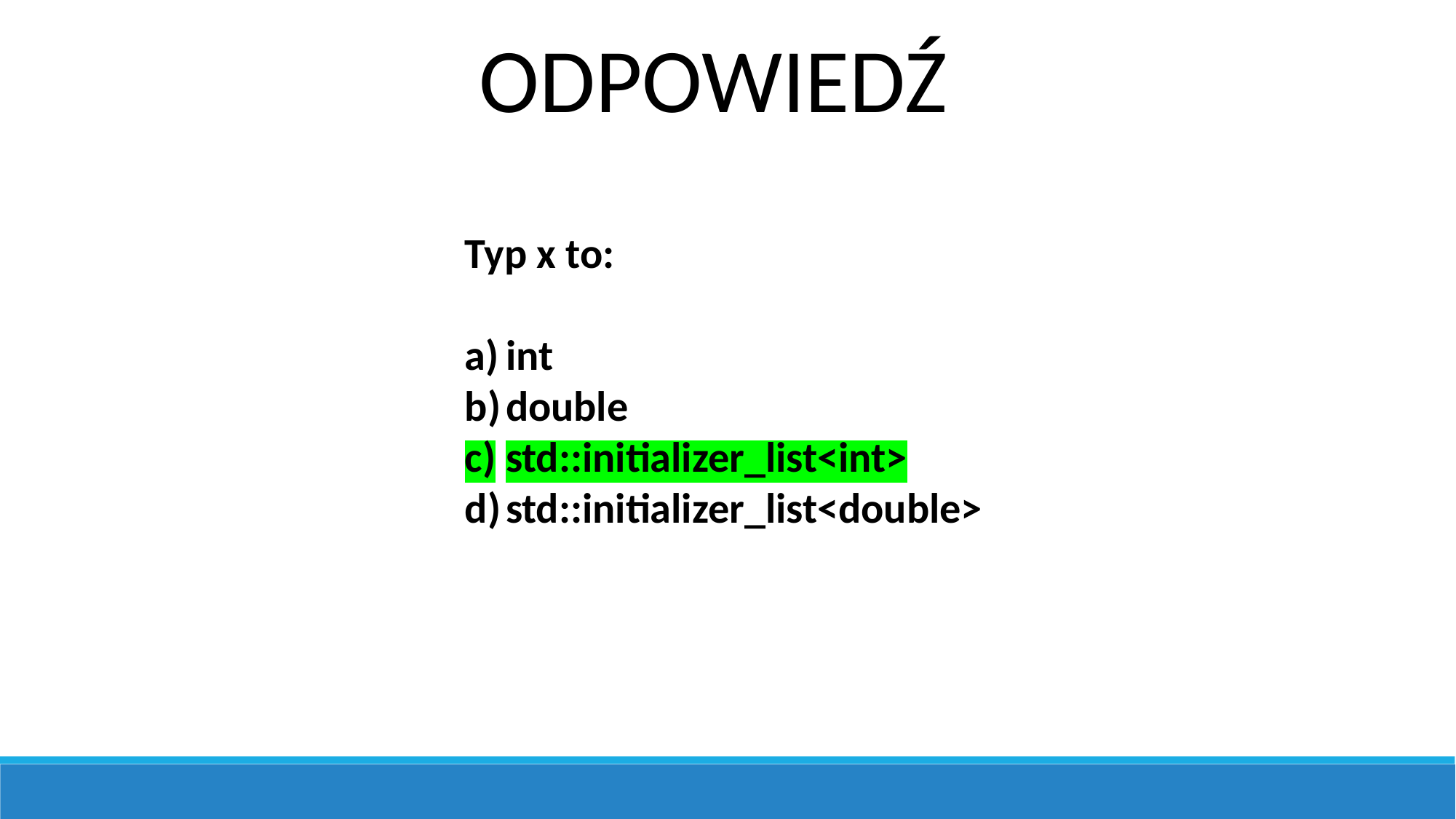

ODPOWIEDŹ

Typ x to:

int
double
std::initializer_list<int>
std::initializer_list<double>